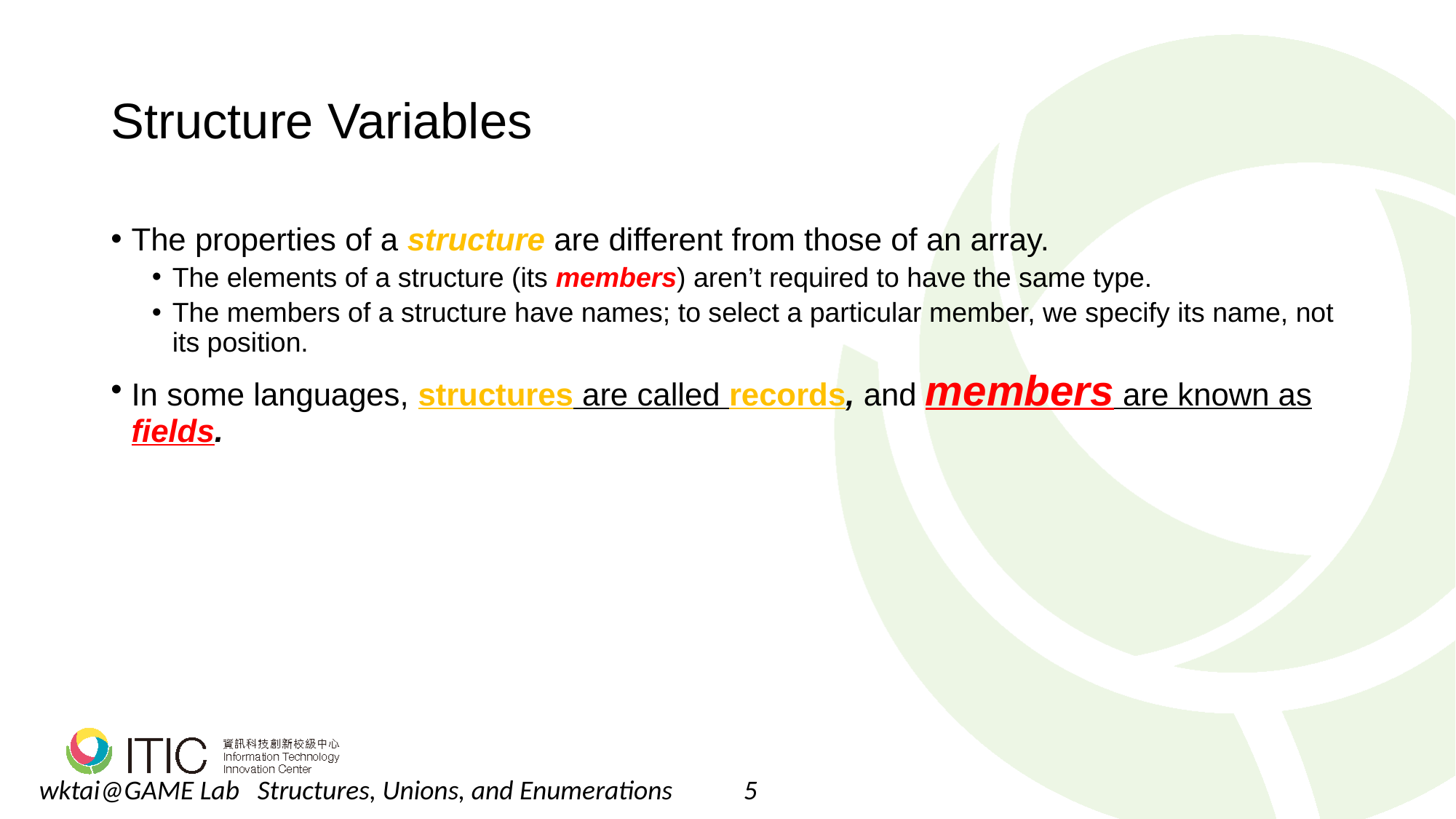

# Structure Variables
The properties of a structure are different from those of an array.
The elements of a structure (its members) aren’t required to have the same type.
The members of a structure have names; to select a particular member, we specify its name, not its position.
In some languages, structures are called records, and members are known as fields.